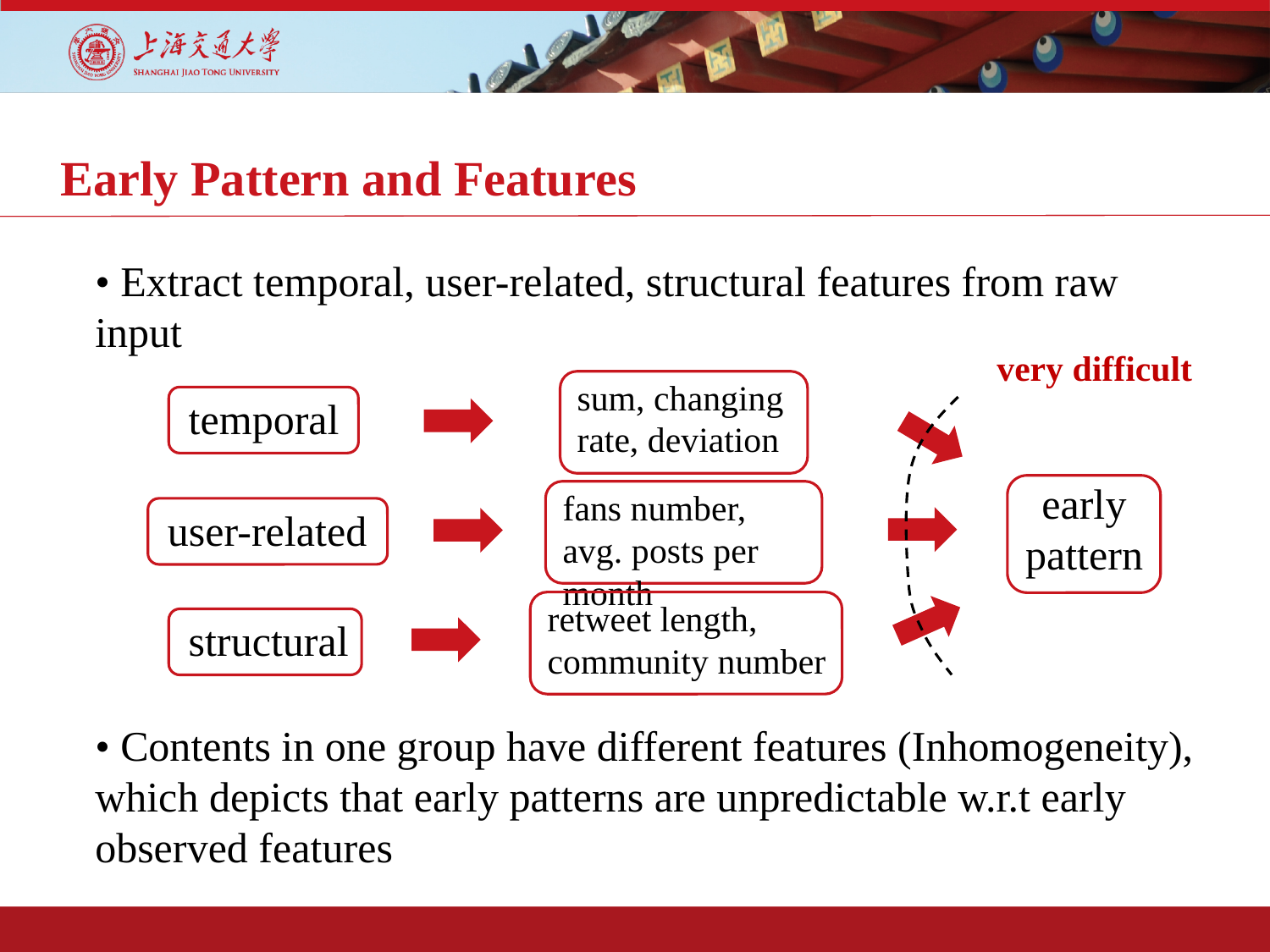

# Early Pattern and Features
• Extract temporal, user-related, structural features from raw input
very difficult
sum, changing rate, deviation

temporal

early pattern

fans number, avg. posts per month

user-related

retweet length, community number

structural

• Contents in one group have different features (Inhomogeneity), which depicts that early patterns are unpredictable w.r.t early observed features